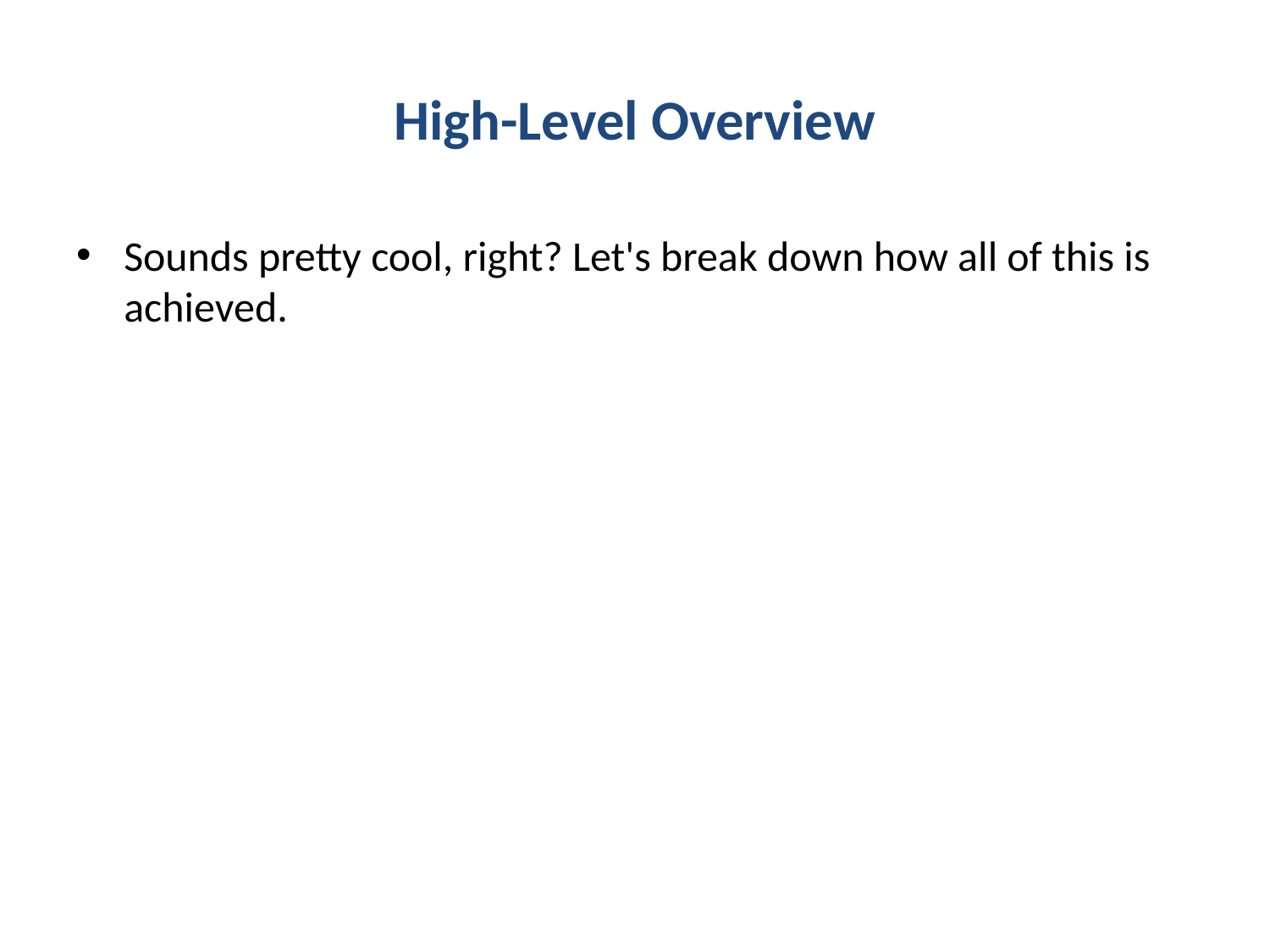

# High-Level Overview
Sounds pretty cool, right? Let's break down how all of this is achieved.